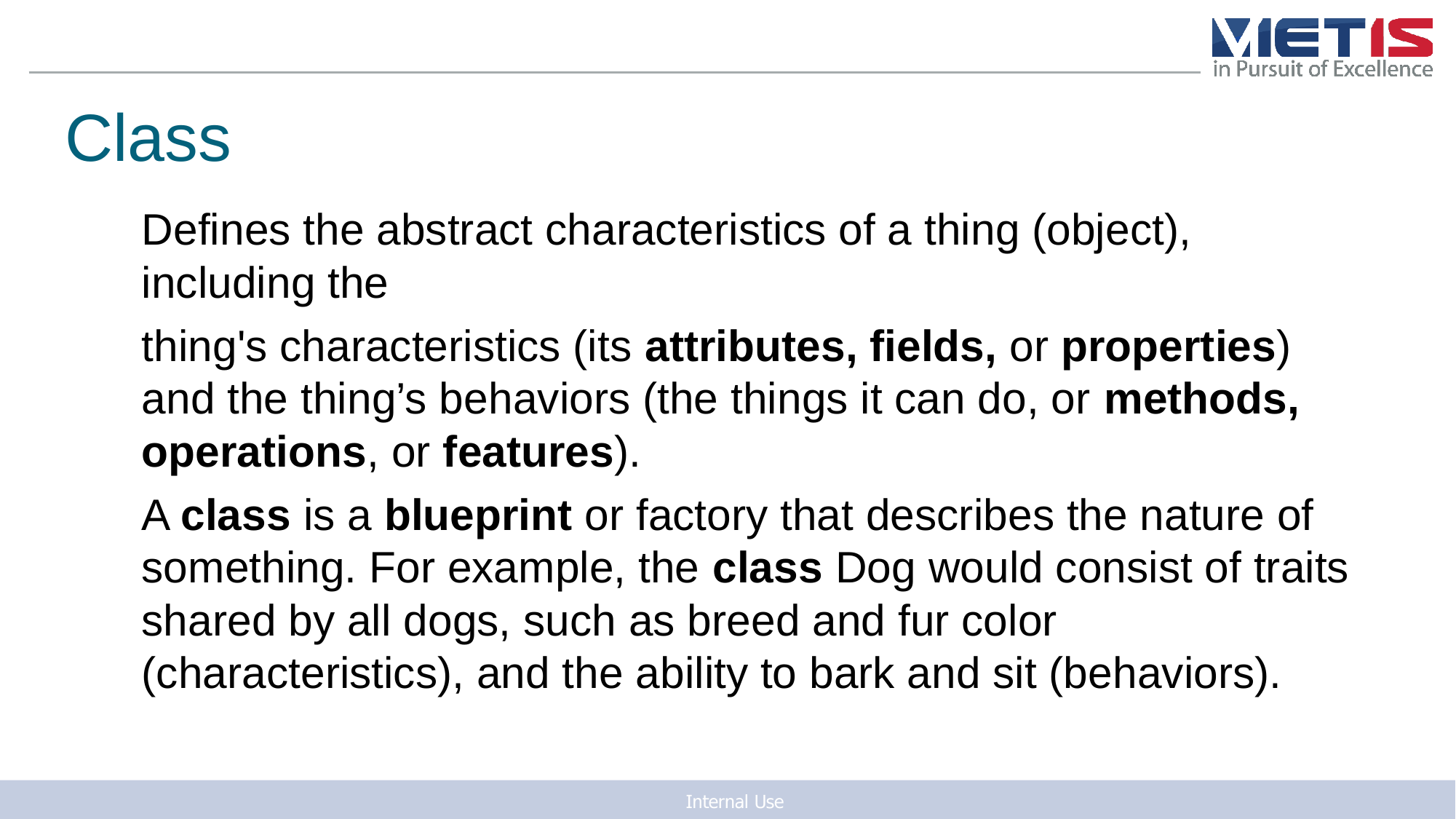

Class
Defines the abstract characteristics of a thing (object), including the
thing's characteristics (its attributes, fields, or properties) and the thing’s behaviors (the things it can do, or methods, operations, or features).
A class is a blueprint or factory that describes the nature of something. For example, the class Dog would consist of traits shared by all dogs, such as breed and fur color (characteristics), and the ability to bark and sit (behaviors).